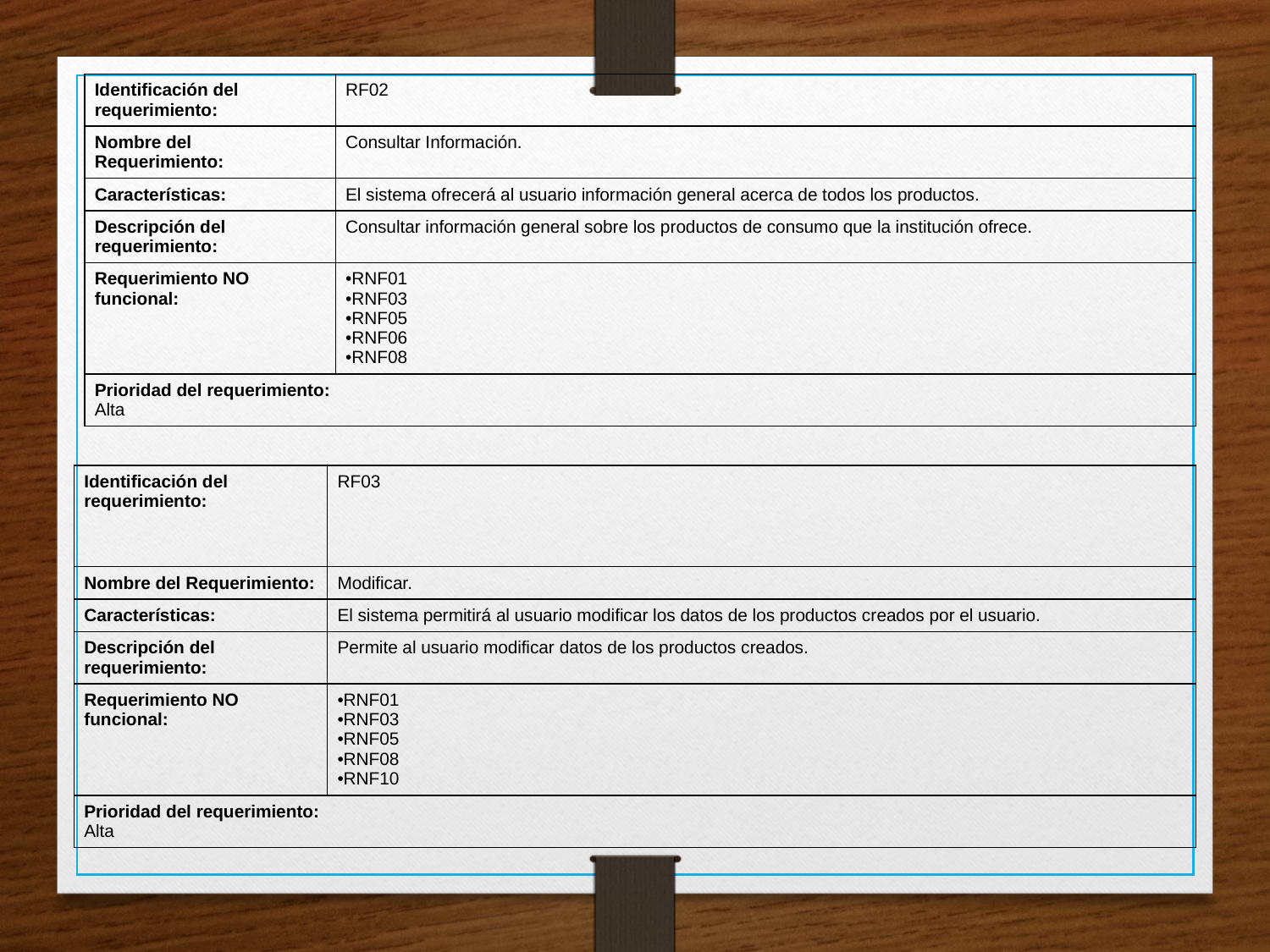

| Identificación del requerimiento: | RF02 |
| --- | --- |
| Nombre del Requerimiento: | Consultar Información. |
| Características: | El sistema ofrecerá al usuario información general acerca de todos los productos. |
| Descripción del requerimiento: | Consultar información general sobre los productos de consumo que la institución ofrece. |
| Requerimiento NO funcional: | RNF01 RNF03 RNF05 RNF06 RNF08 |
| Prioridad del requerimiento:      Alta |  |

| Identificación del requerimiento: | RF03 |
| --- | --- |
| Nombre del Requerimiento: | Modificar. |
| Características: | El sistema permitirá al usuario modificar los datos de los productos creados por el usuario. |
| Descripción del requerimiento: | Permite al usuario modificar datos de los productos creados. |
| Requerimiento NO funcional: | RNF01 RNF03 RNF05 RNF08 RNF10 |
| Prioridad del requerimiento:      Alta |  |